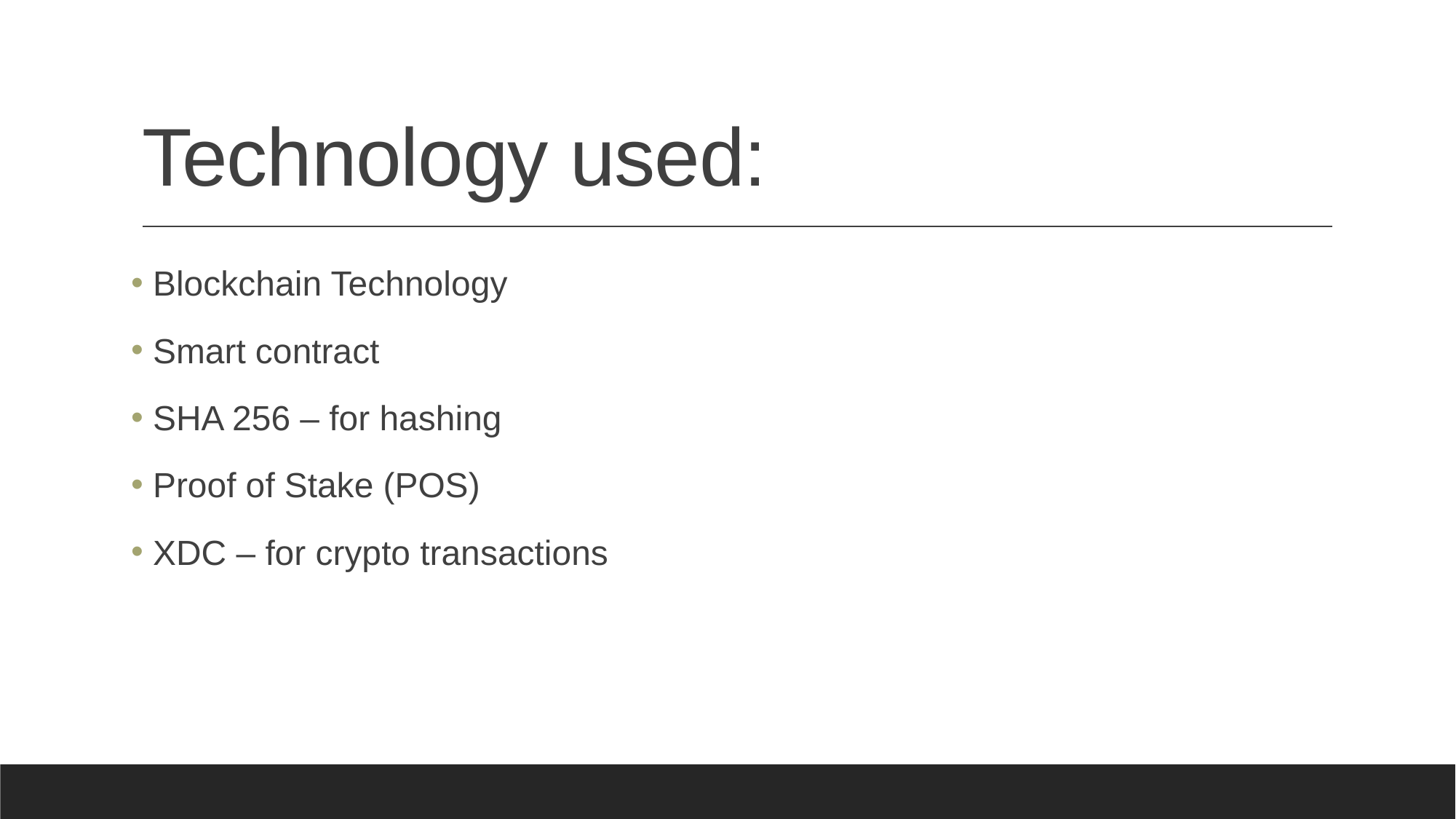

# Technology used:
 Blockchain Technology
 Smart contract
 SHA 256 – for hashing
 Proof of Stake (POS)
 XDC – for crypto transactions